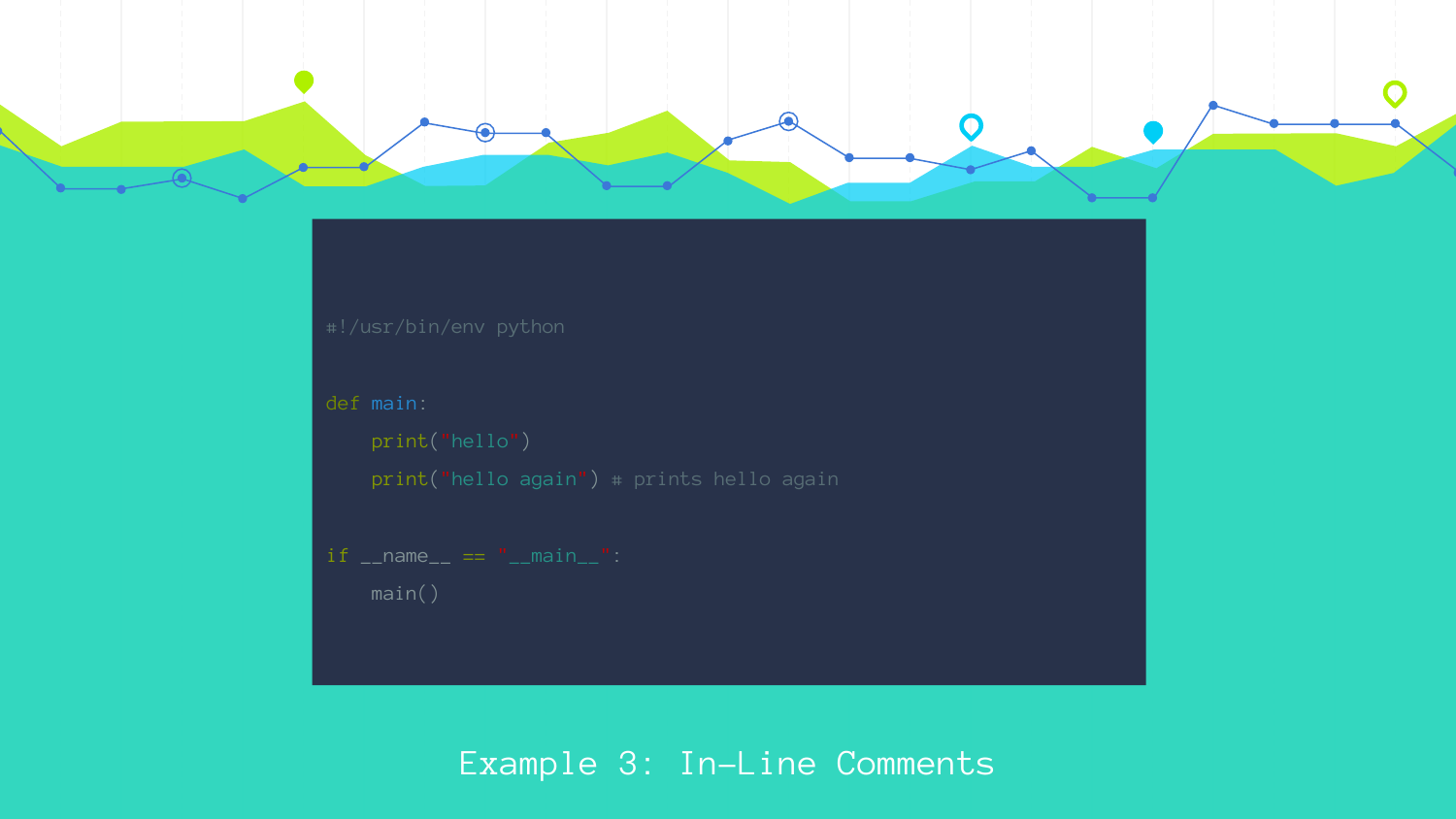

#!/usr/bin/env python
def main:
    print("hello")
    print("hello again") # prints hello again
if __name__ == "__main__":
    main()
Example 3: In-Line Comments